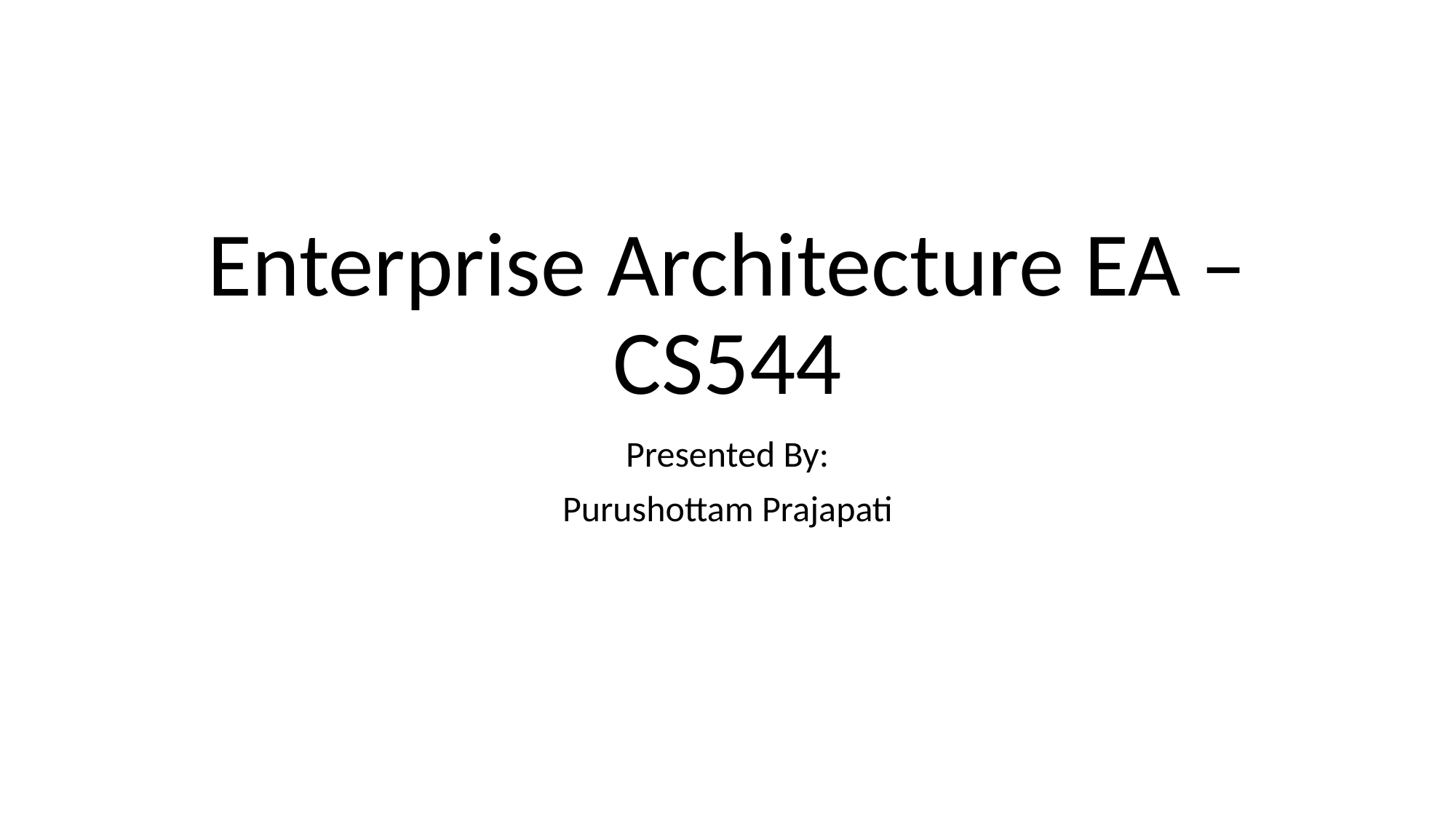

# Enterprise Architecture EA – CS544
Presented By:
Purushottam Prajapati